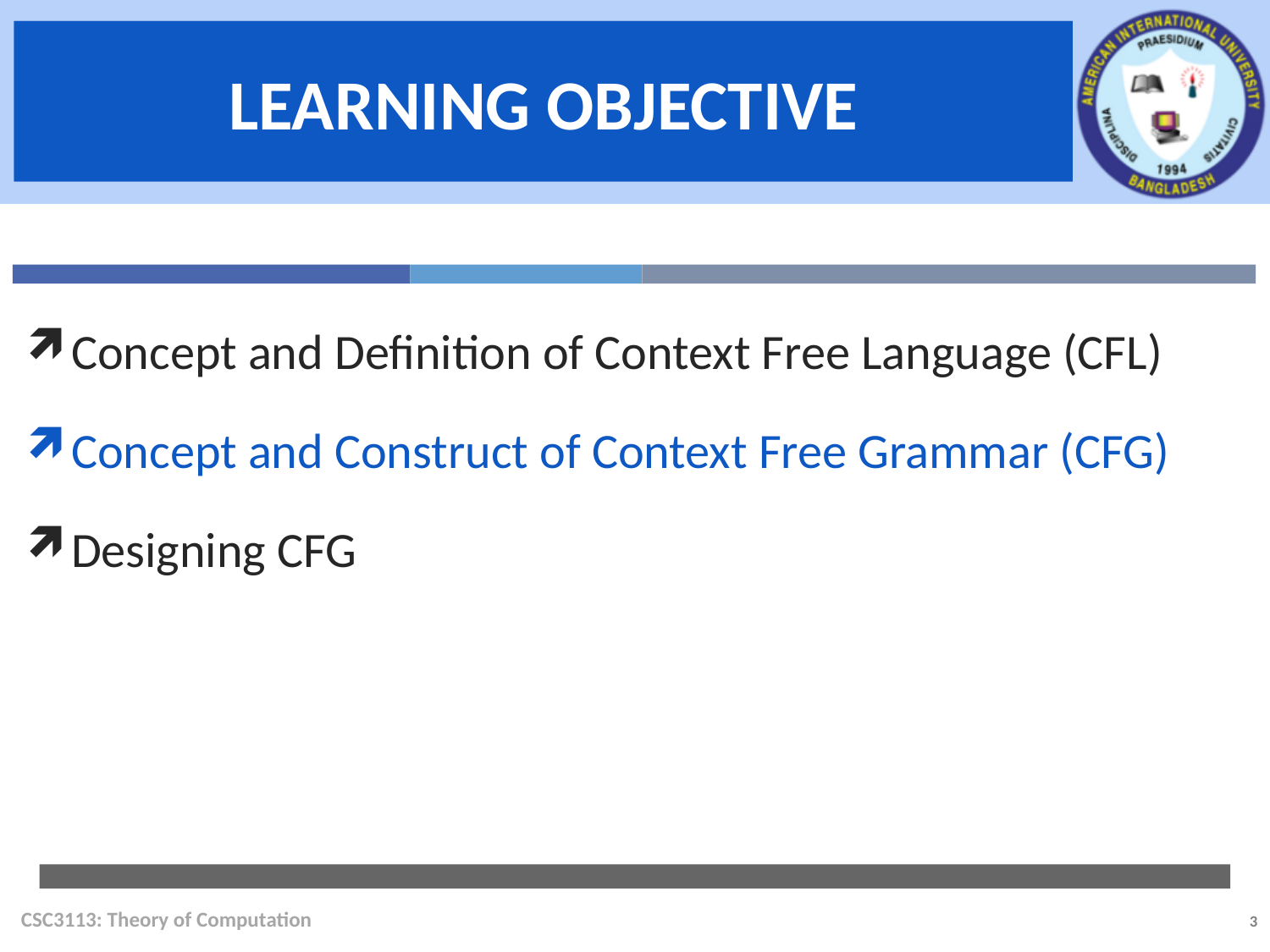

Concept and Definition of Context Free Language (CFL)
Concept and Construct of Context Free Grammar (CFG)
Designing CFG
CSC3113: Theory of Computation